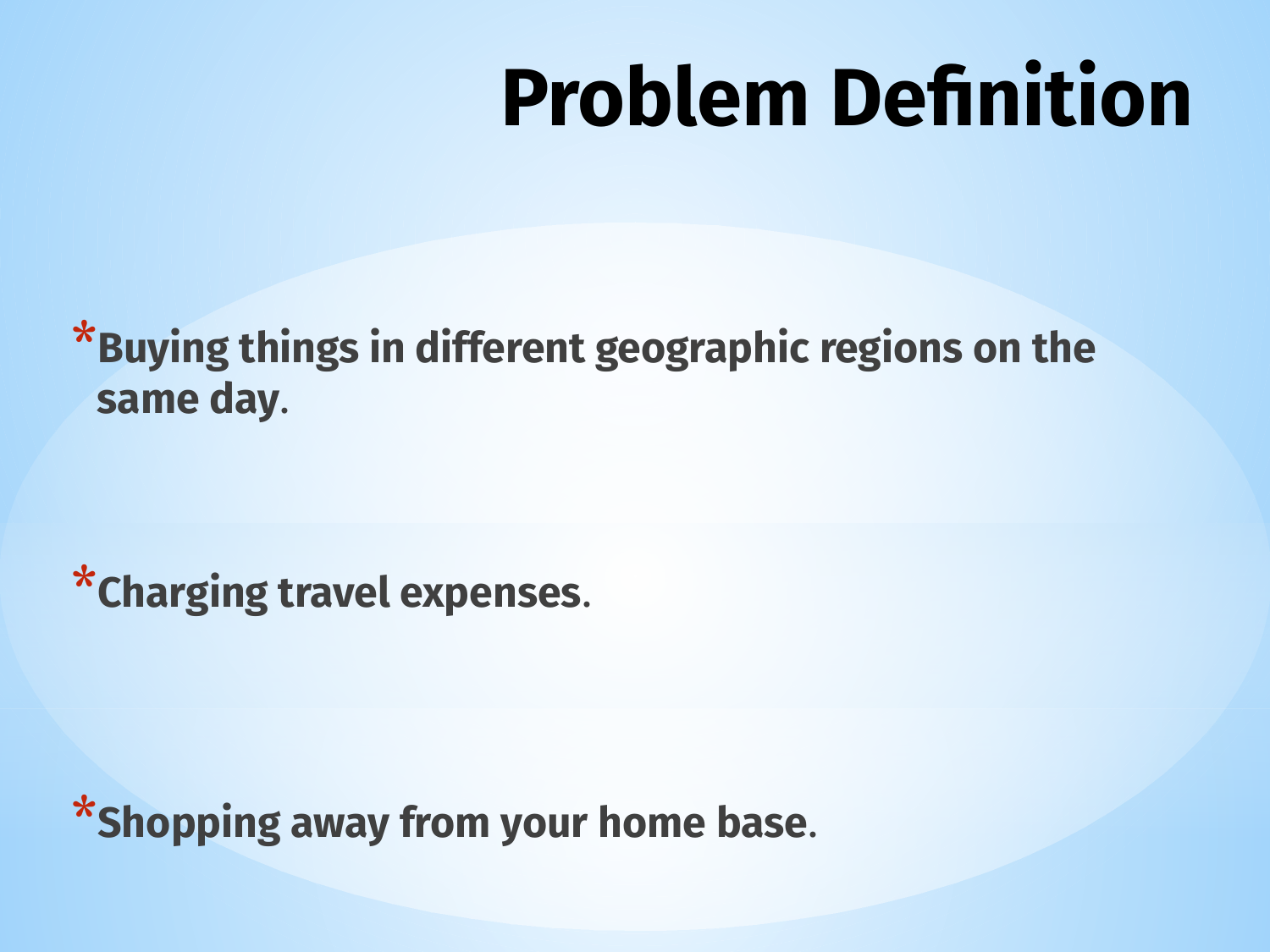

# Problem Definition

Buying things in different geographic regions on the same day.

Charging travel expenses.

Shopping away from your home base.